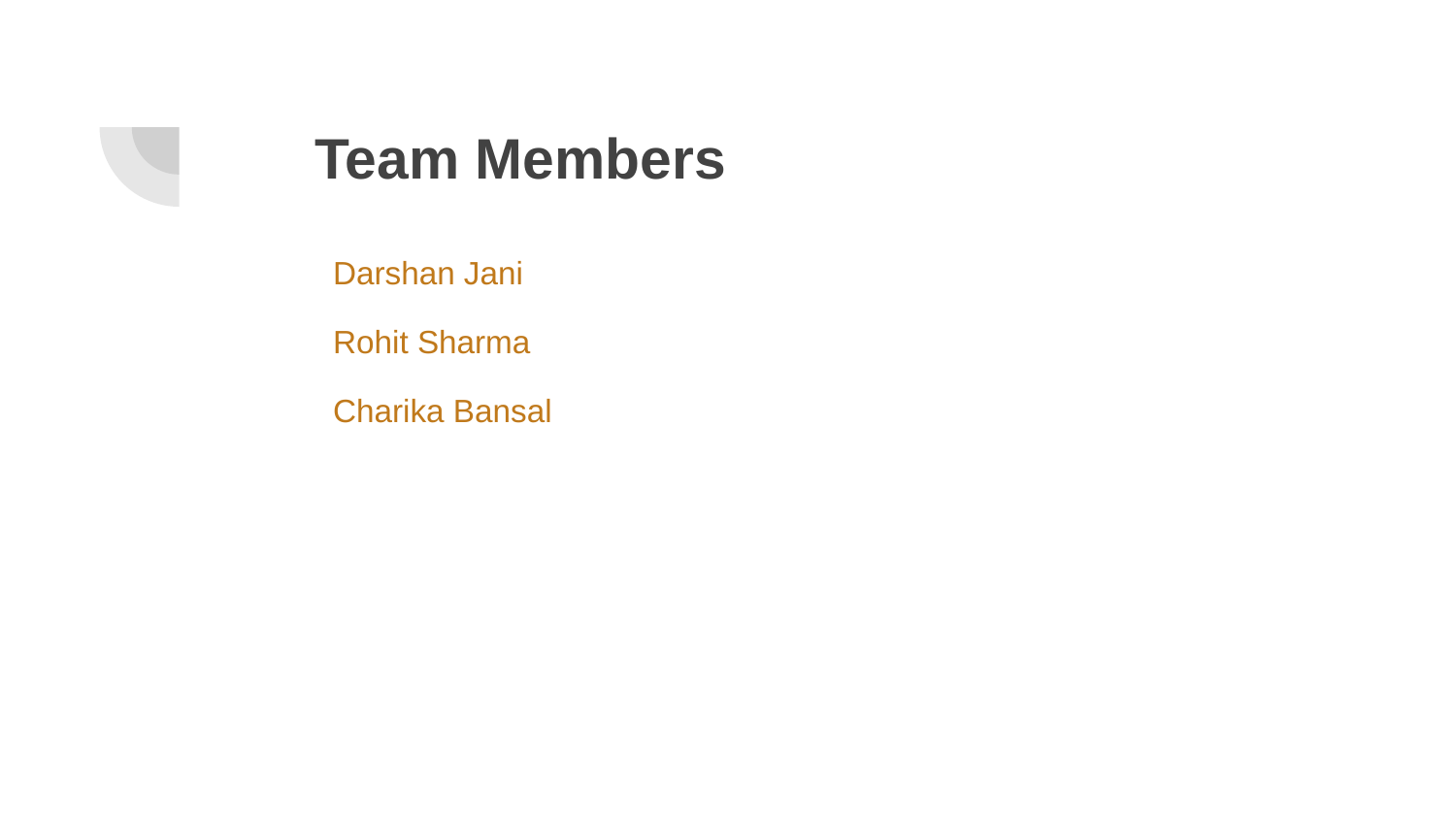

# Team Members
Darshan Jani
Rohit Sharma
Charika Bansal